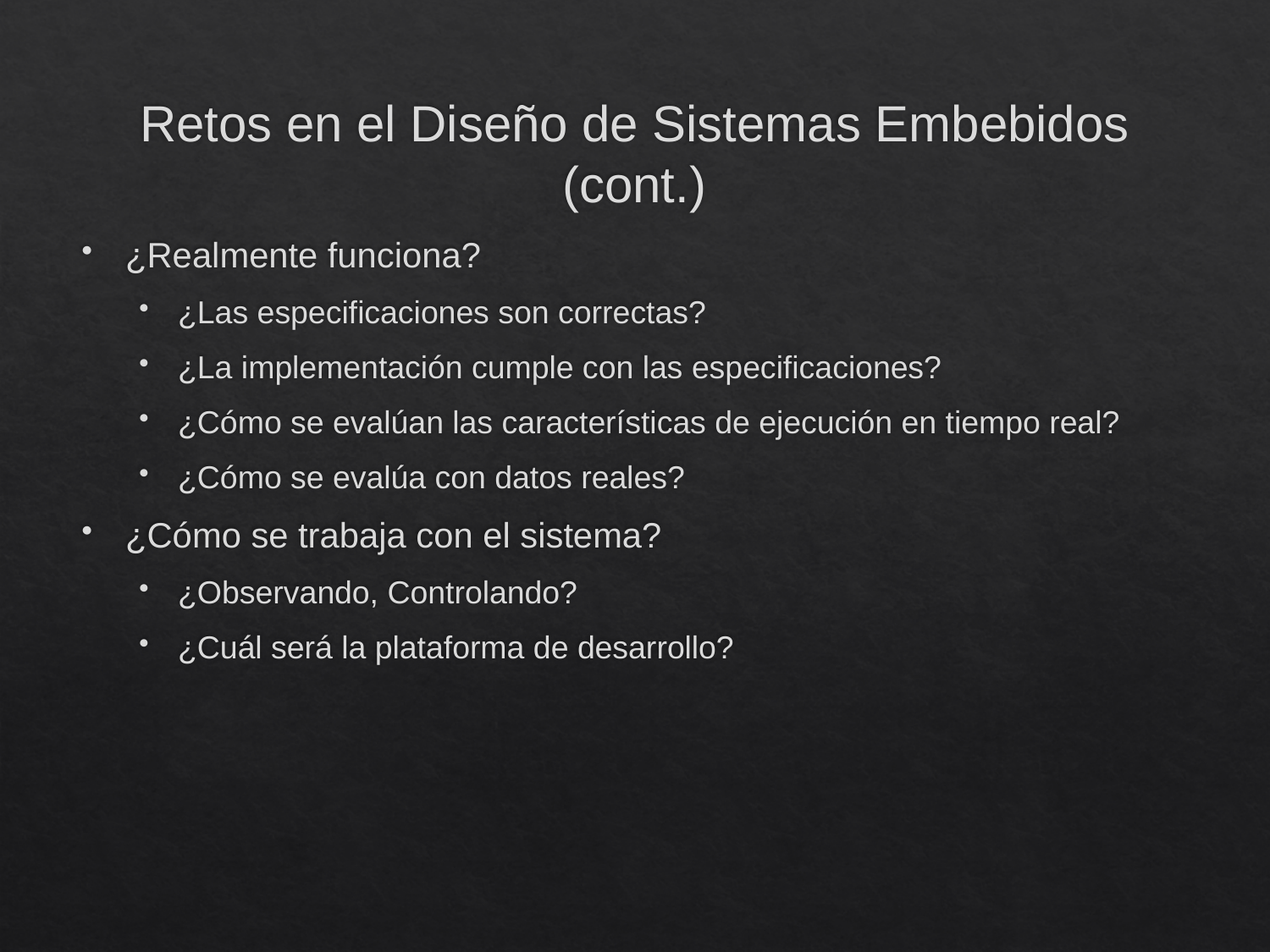

# Retos en el Diseño de Sistemas Embebidos (cont.)
¿Realmente funciona?
¿Las especificaciones son correctas?
¿La implementación cumple con las especificaciones?
¿Cómo se evalúan las características de ejecución en tiempo real?
¿Cómo se evalúa con datos reales?
¿Cómo se trabaja con el sistema?
¿Observando, Controlando?
¿Cuál será la plataforma de desarrollo?